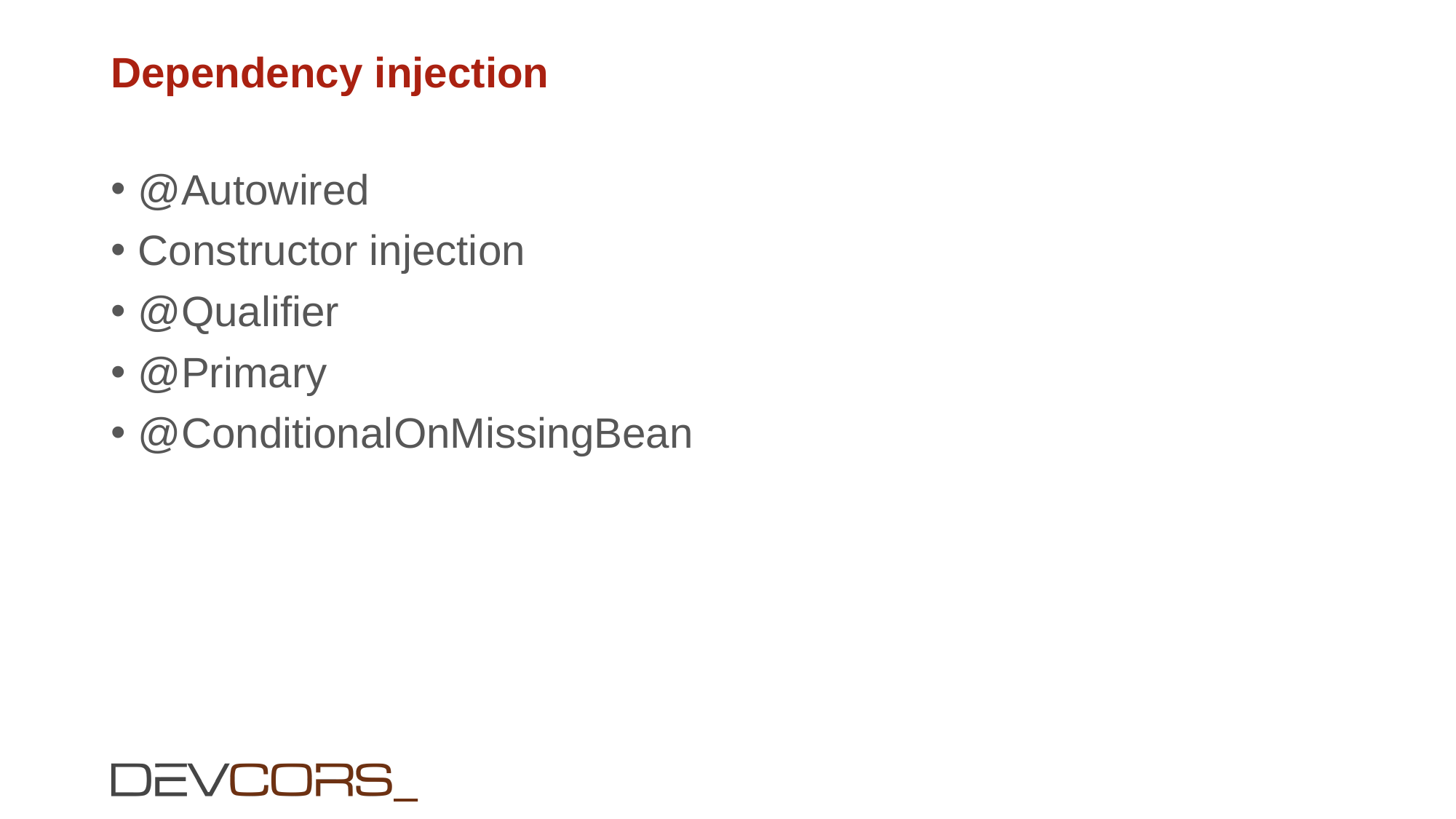

# Dependency injection
@Autowired
Constructor injection
@Qualifier
@Primary
@ConditionalOnMissingBean